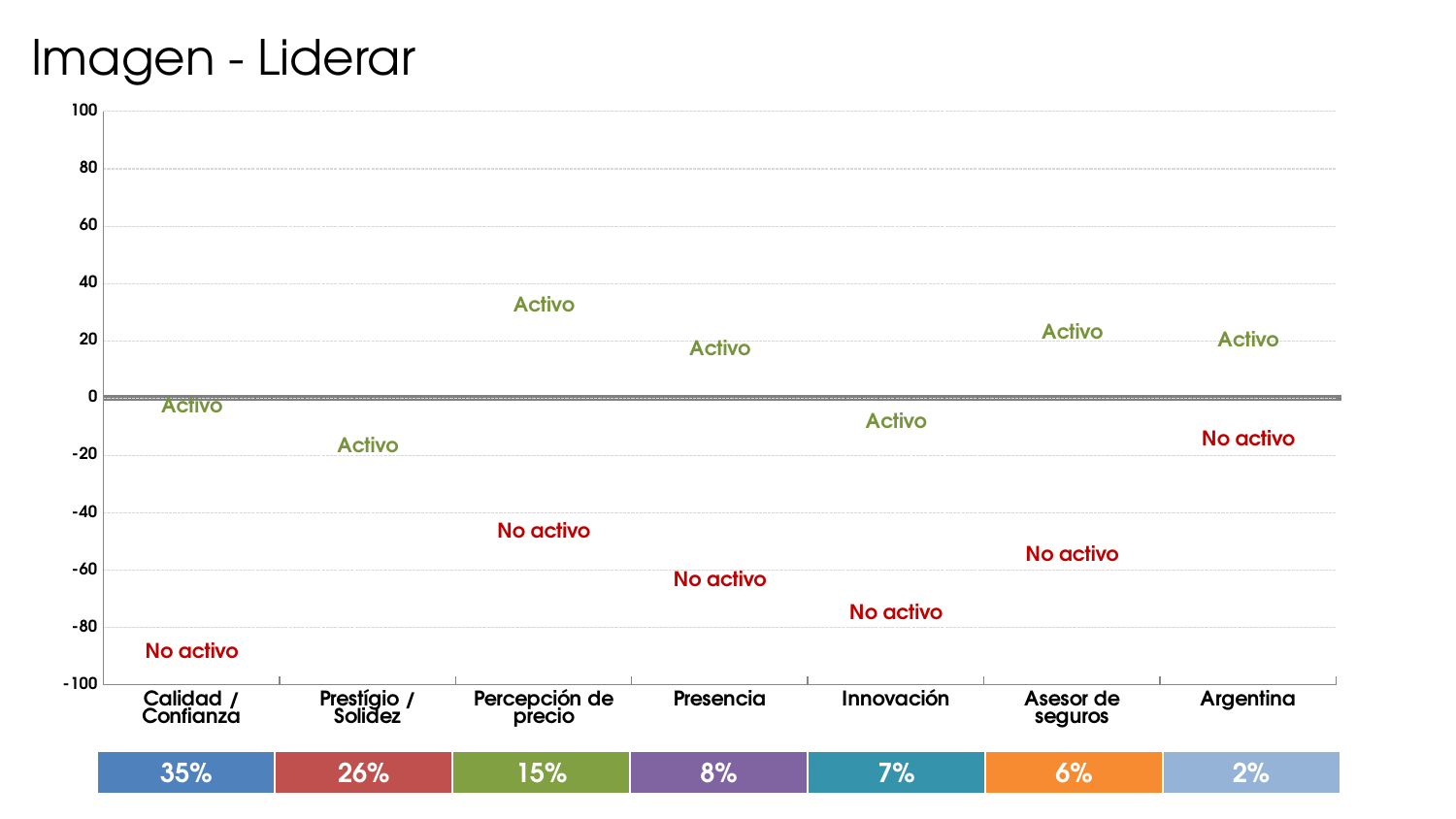

# Imagen - Liderar

### Chart

| Category | Activo | No activo |
|---|---|---|
| Calidad / Confianza | -2.8798336853712883 | -88.65427628383834 |
| Prestígio / Solidez | -16.82150378468573 | -104.80403995322798 |
| Percepción de precio | 32.24335065505711 | -46.72286864085327 |
| Presencia | 17.048461602542723 | -63.5134667140466 |
| Innovación | -8.536587636473566 | -75.01526798285639 |
| Asesor de seguros | 22.631925728557366 | -55.01403498422406 |
| Argentina | 20.00404040392857 | -14.464013463733261 |
| 35% | 26% | 15% | 8% | 7% | 6% | 2% |
| --- | --- | --- | --- | --- | --- | --- |